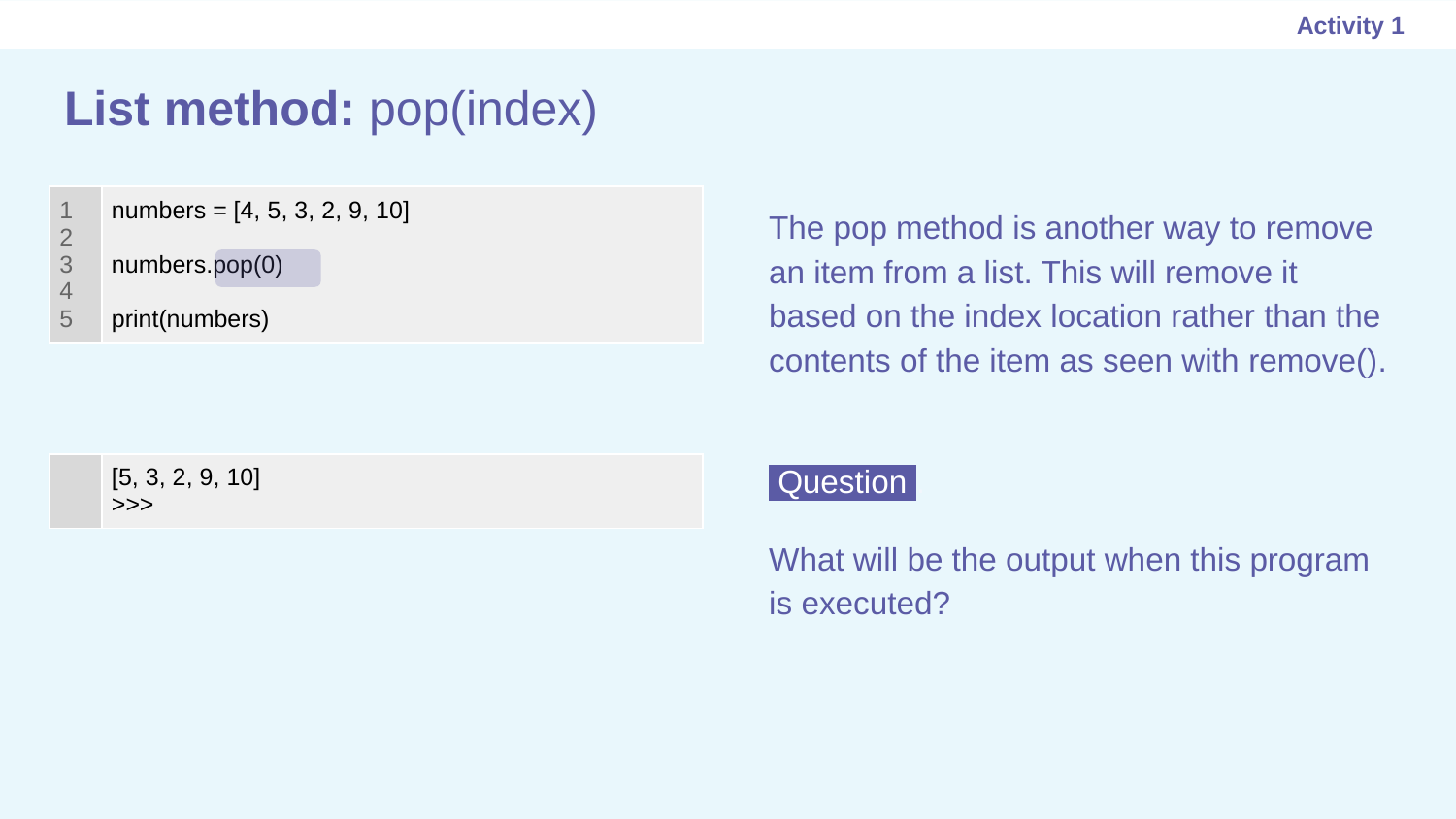

Activity 1
# List method: pop(index)
The pop method is another way to remove an item from a list. This will remove it based on the index location rather than the contents of the item as seen with remove().
 Question .
What will be the output when this program is executed?
| 1 2 3 4 5 | numbers = [4, 5, 3, 2, 9, 10] numbers.pop(0) print(numbers) |
| --- | --- |

|  | [5, 3, 2, 9, 10] >>> |
| --- | --- |